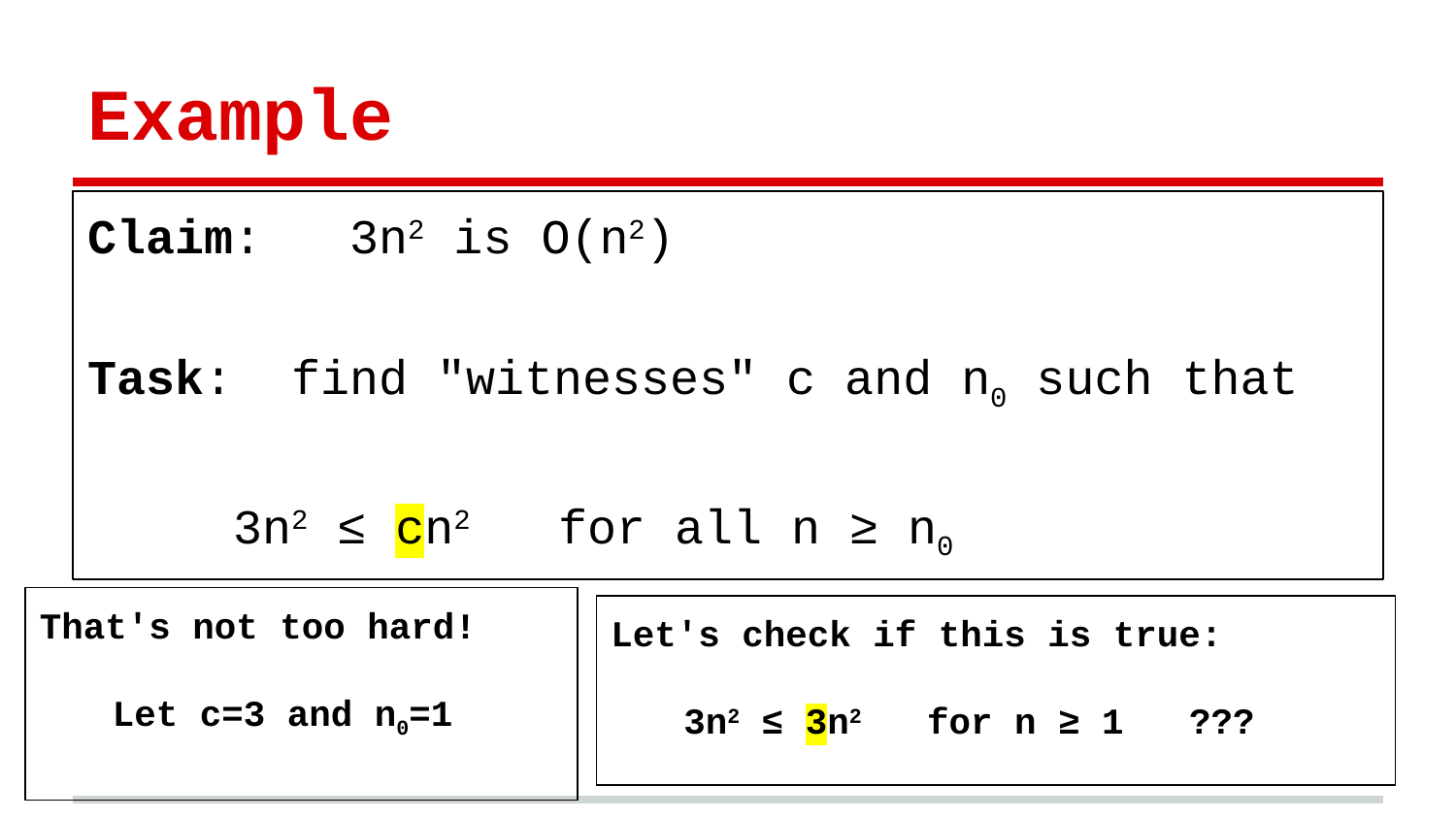

# Example
Claim:   3n2 is O(n2)

Task:  find "witnesses" c and n0 such that

3n2 ≤ cn2   for all n ≥ n0
That's not too hard!

Let c=3 and n0=1
Let's check if this is true:

3n2 ≤ 3n2   for n ≥ 1   ???